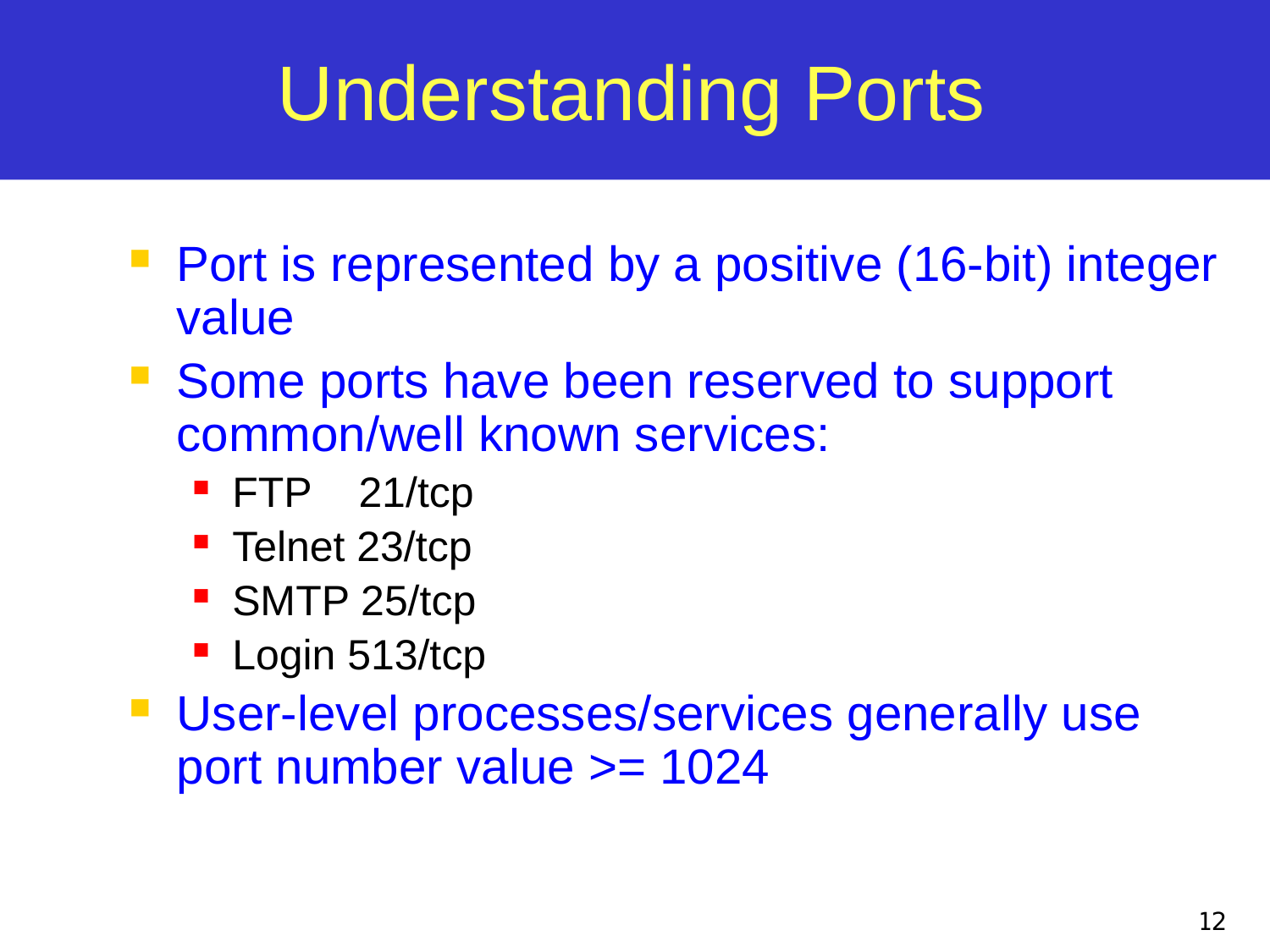

# Understanding Ports
Port is represented by a positive (16-bit) integer value
Some ports have been reserved to support common/well known services:
FTP    21/tcp
Telnet 23/tcp
SMTP 25/tcp
Login 513/tcp
User-level processes/services generally use port number value >= 1024
12